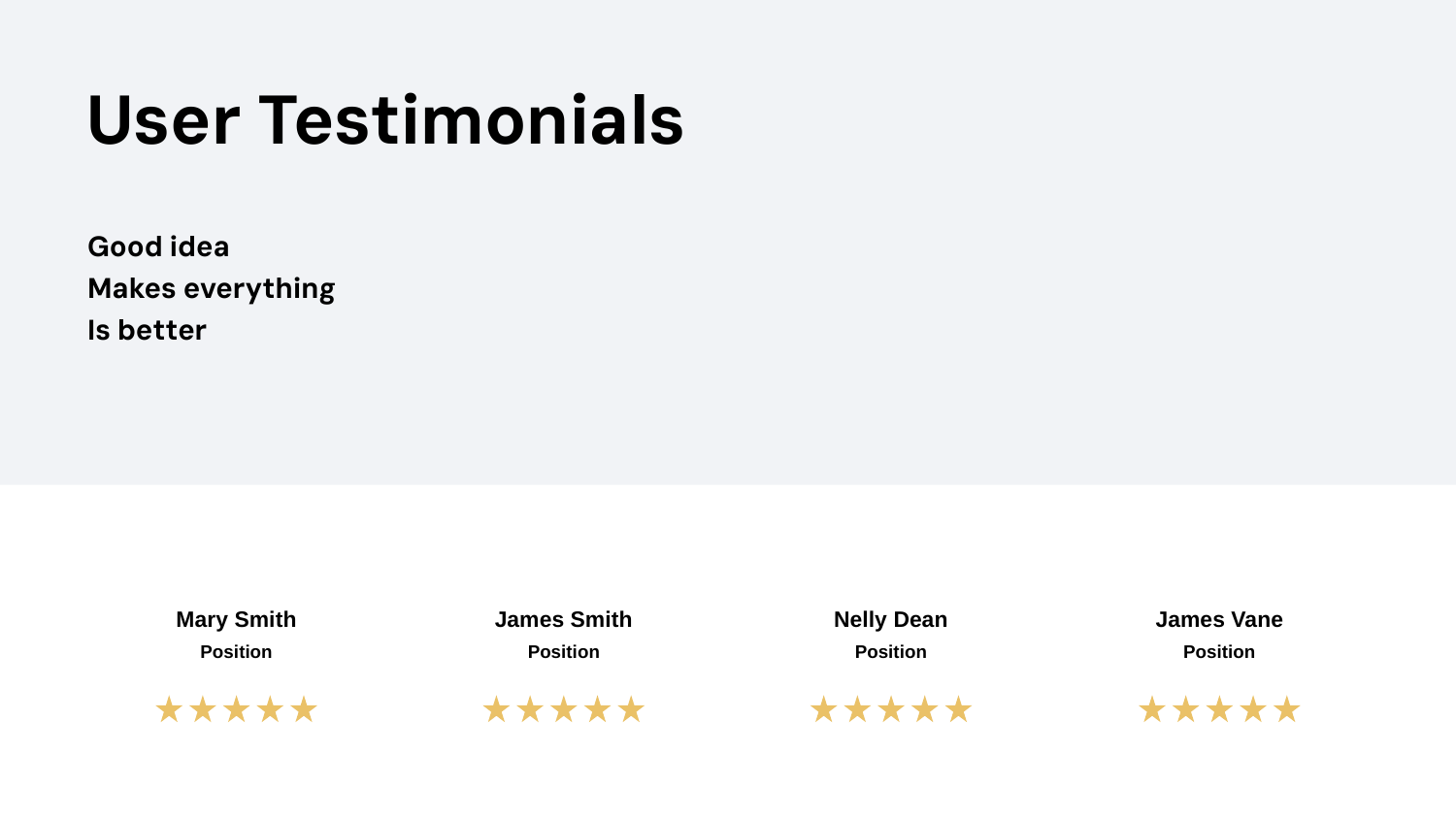

User Testimonials
Good idea
Makes everything
Is better

Mary Smith
James Smith
Nelly Dean
James Vane
Position
Position
Position
Position